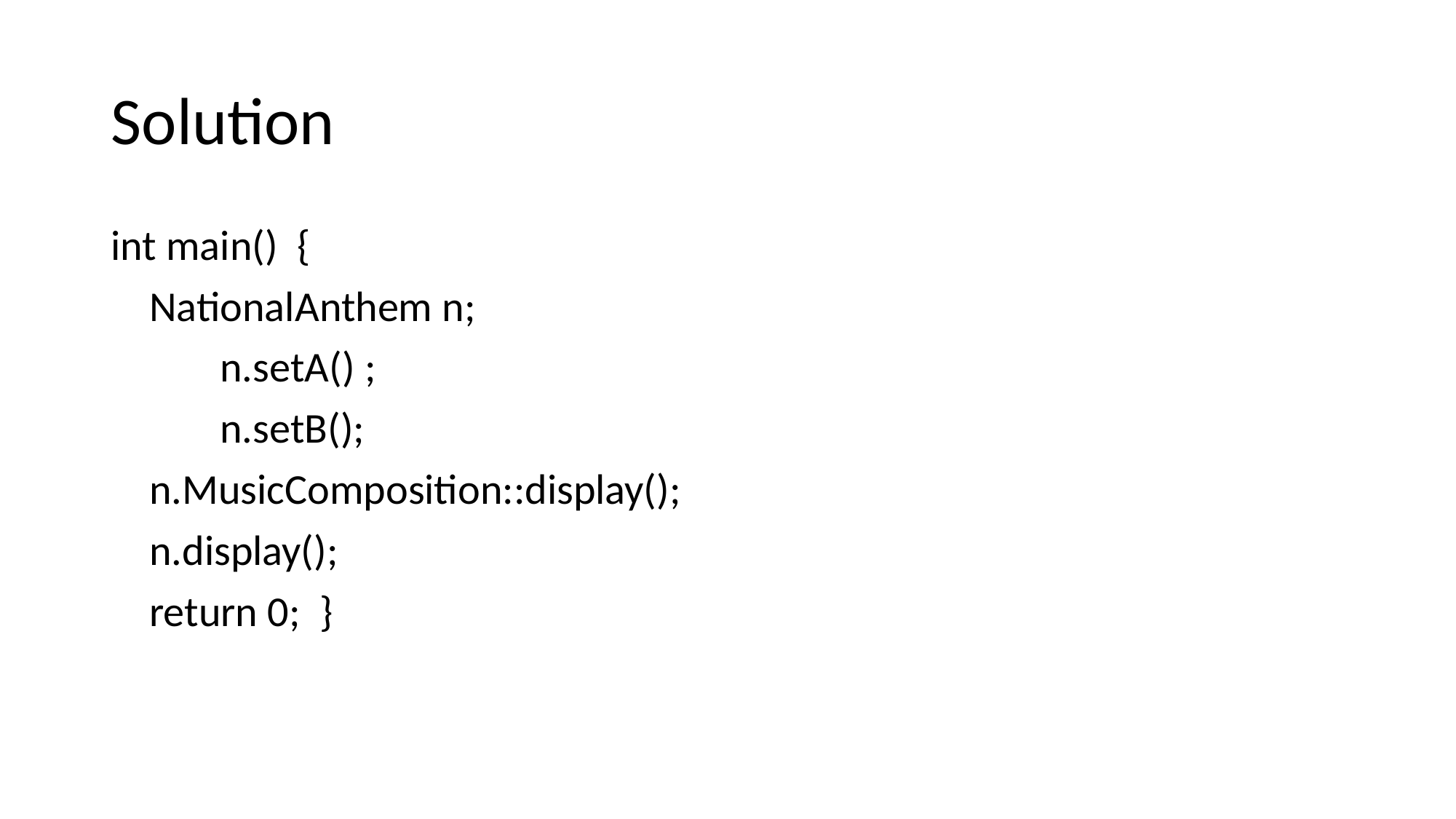

# Solution
int main()  {
    NationalAnthem n;
	n.setA() ;
	n.setB();
    n.MusicComposition::display();
    n.display();
    return 0;  }